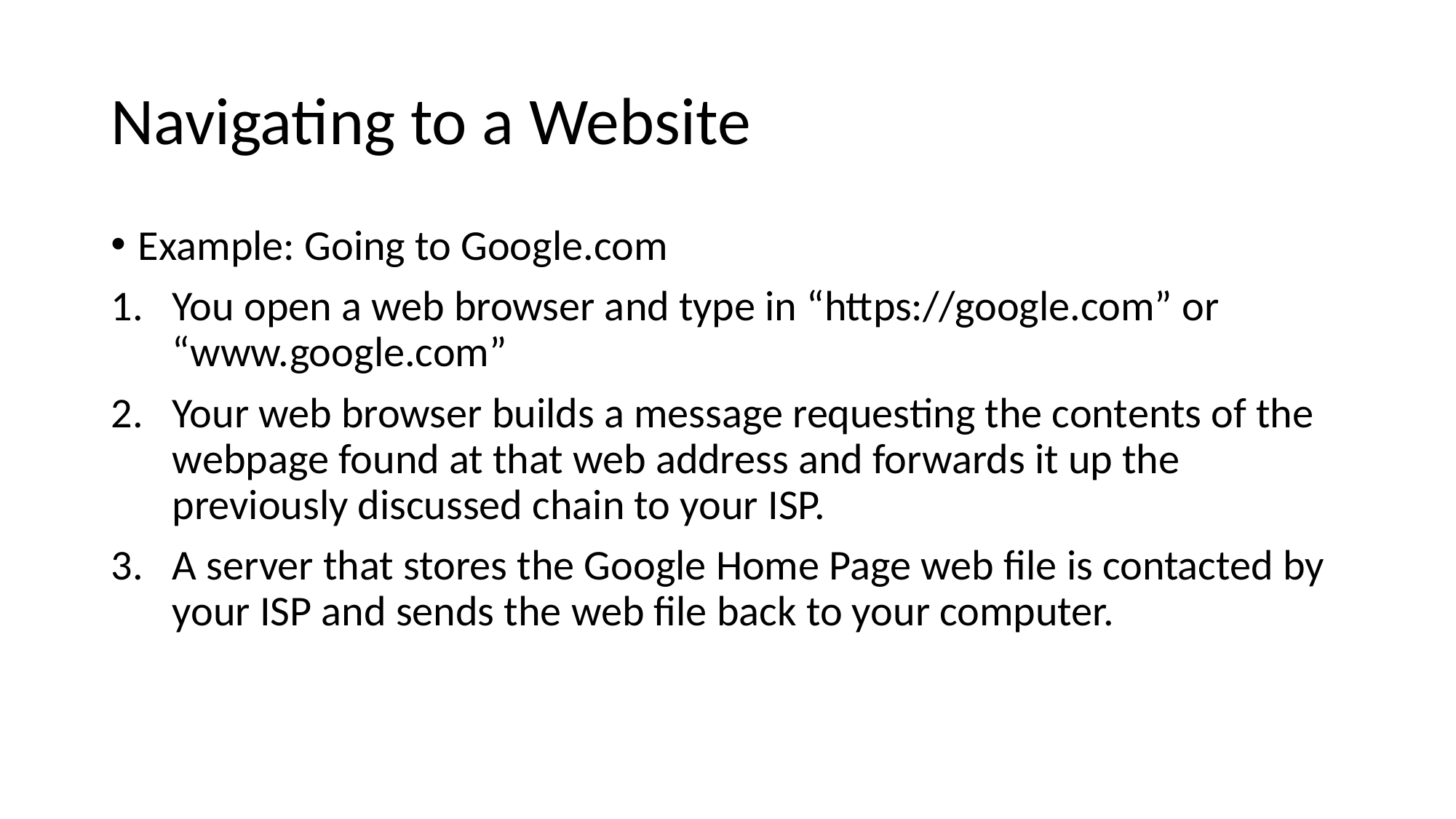

# Navigating to a Website
Example: Going to Google.com
You open a web browser and type in “https://google.com” or “www.google.com”
Your web browser builds a message requesting the contents of the webpage found at that web address and forwards it up the previously discussed chain to your ISP.
A server that stores the Google Home Page web file is contacted by your ISP and sends the web file back to your computer.